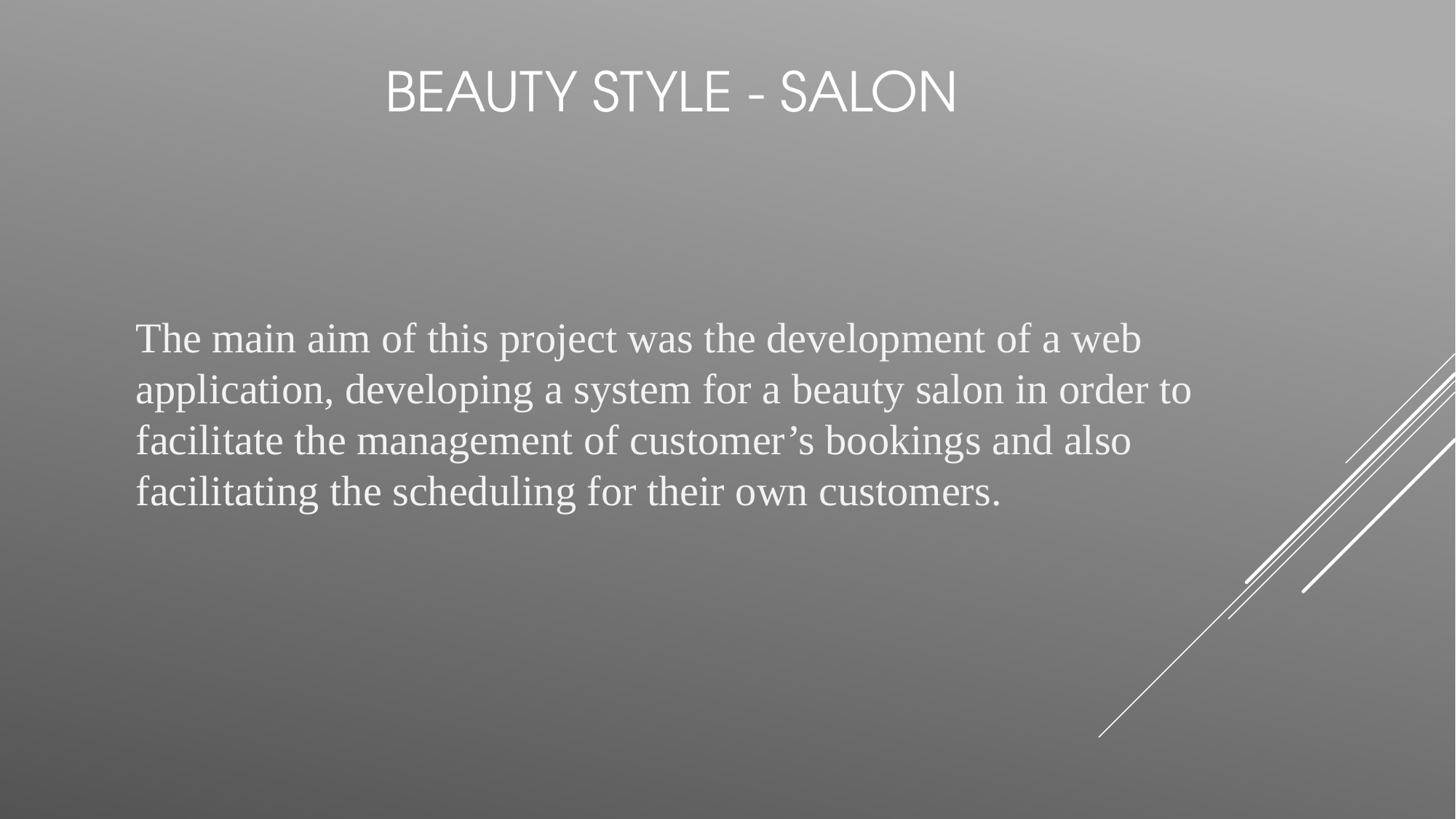

# Beauty Style - Salon
The main aim of this project was the development of a web application, developing a system for a beauty salon in order to facilitate the management of customer’s bookings and also facilitating the scheduling for their own customers.